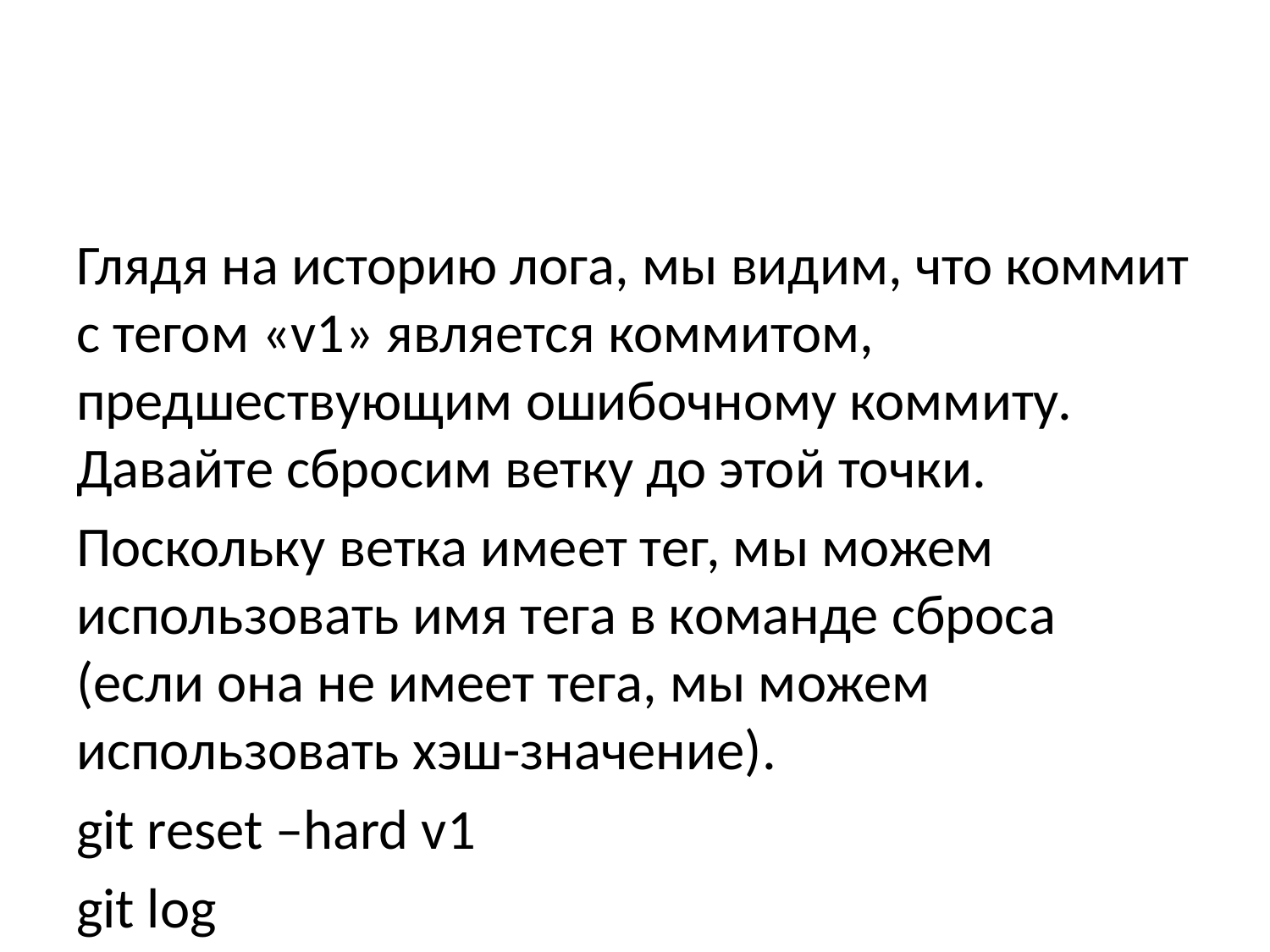

Глядя на историю лога, мы видим, что коммит с тегом «v1» является коммитом, предшествующим ошибочному коммиту. Давайте сбросим ветку до этой точки.
Поскольку ветка имеет тег, мы можем использовать имя тега в команде сброса (если она не имеет тега, мы можем использовать хэш-значение).
git reset –hard v1
git log
Наша ветка master теперь указывает на коммит v1, а коммитов Oops и Revert Oops в ветке уже нет. Параметр –hard указывает, что рабочий каталог должен быть обновлен в соответствии с новым head ветки.
1.9 Работа с ветками
Пора сделать наш hello world более выразительным. Так как это может занять некоторое время, лучше переместить эти изменения в отдельную ветку, чтобы изолировать их от изменений в ветке master.
1.9.1 Создайте ветку
Давайте назовем нашу новую ветку «style».
Выполните:
git checkout -b style
git status
git checkout -b
Обратите внимание, что команда git status сообщает о том, что вы находитесь в ветке «style».